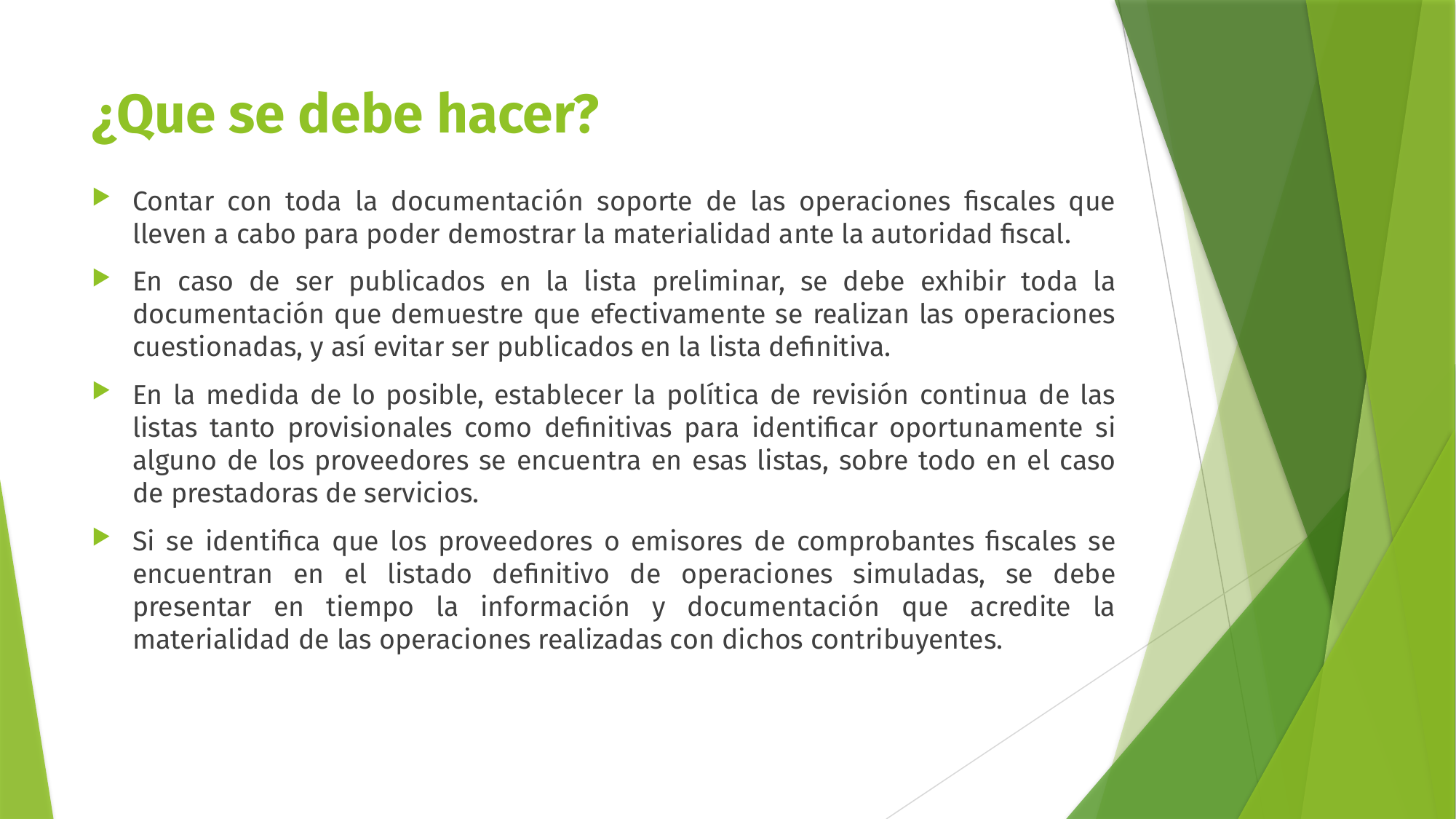

# ¿Que se debe hacer?
Contar con toda la documentación soporte de las operaciones fiscales que lleven a cabo para poder demostrar la materialidad ante la autoridad fiscal.
En caso de ser publicados en la lista preliminar, se debe exhibir toda la documentación que demuestre que efectivamente se realizan las operaciones cuestionadas, y así evitar ser publicados en la lista definitiva.
En la medida de lo posible, establecer la política de revisión continua de las listas tanto provisionales como definitivas para identificar oportunamente si alguno de los proveedores se encuentra en esas listas, sobre todo en el caso de prestadoras de servicios.
Si se identifica que los proveedores o emisores de comprobantes fiscales se encuentran en el listado definitivo de operaciones simuladas, se debe presentar en tiempo la información y documentación que acredite la materialidad de las operaciones realizadas con dichos contribuyentes.